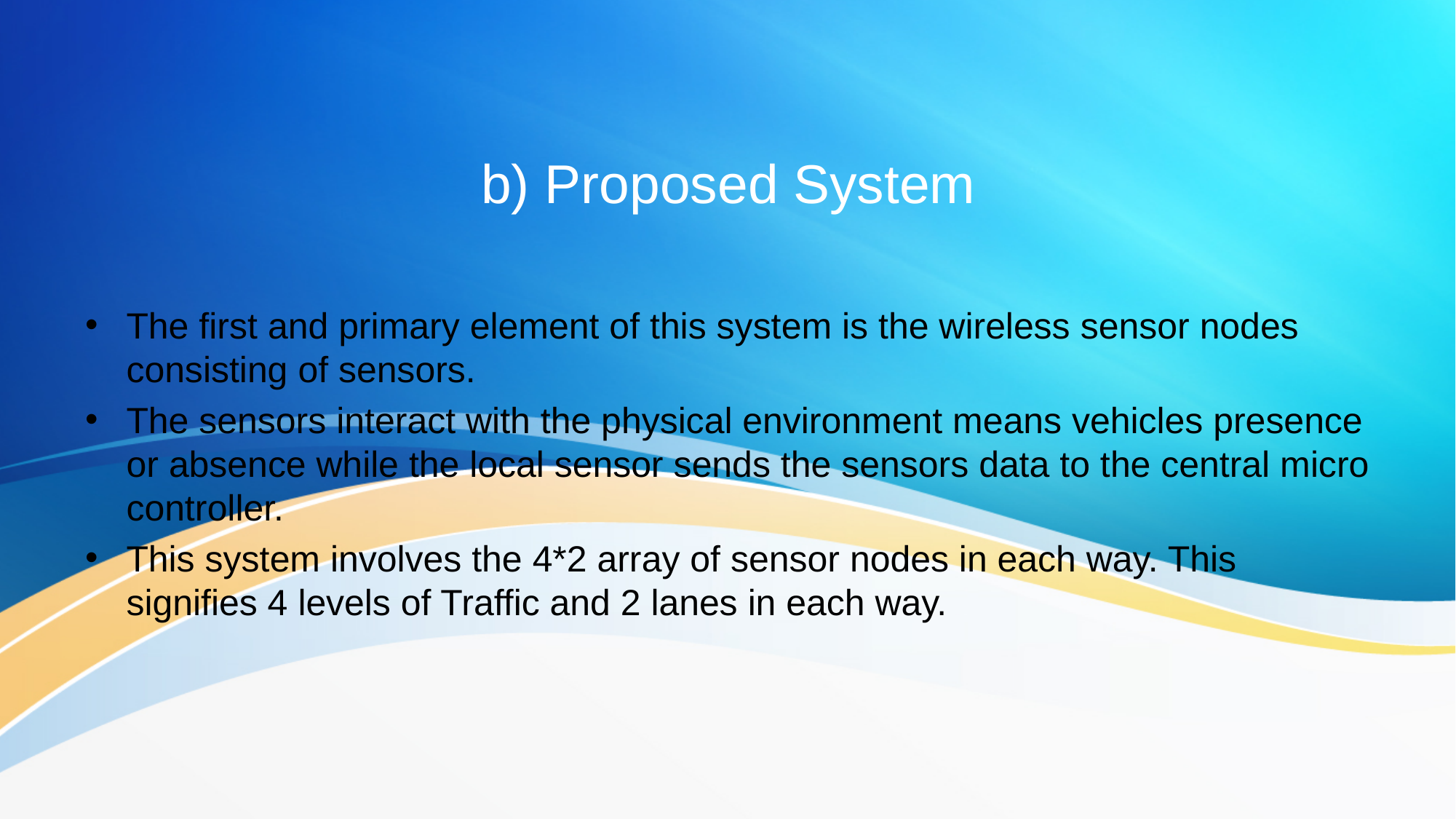

# b) Proposed System
The first and primary element of this system is the wireless sensor nodes consisting of sensors.
The sensors interact with the physical environment means vehicles presence or absence while the local sensor sends the sensors data to the central micro controller.
This system involves the 4*2 array of sensor nodes in each way. This signifies 4 levels of Traffic and 2 lanes in each way.